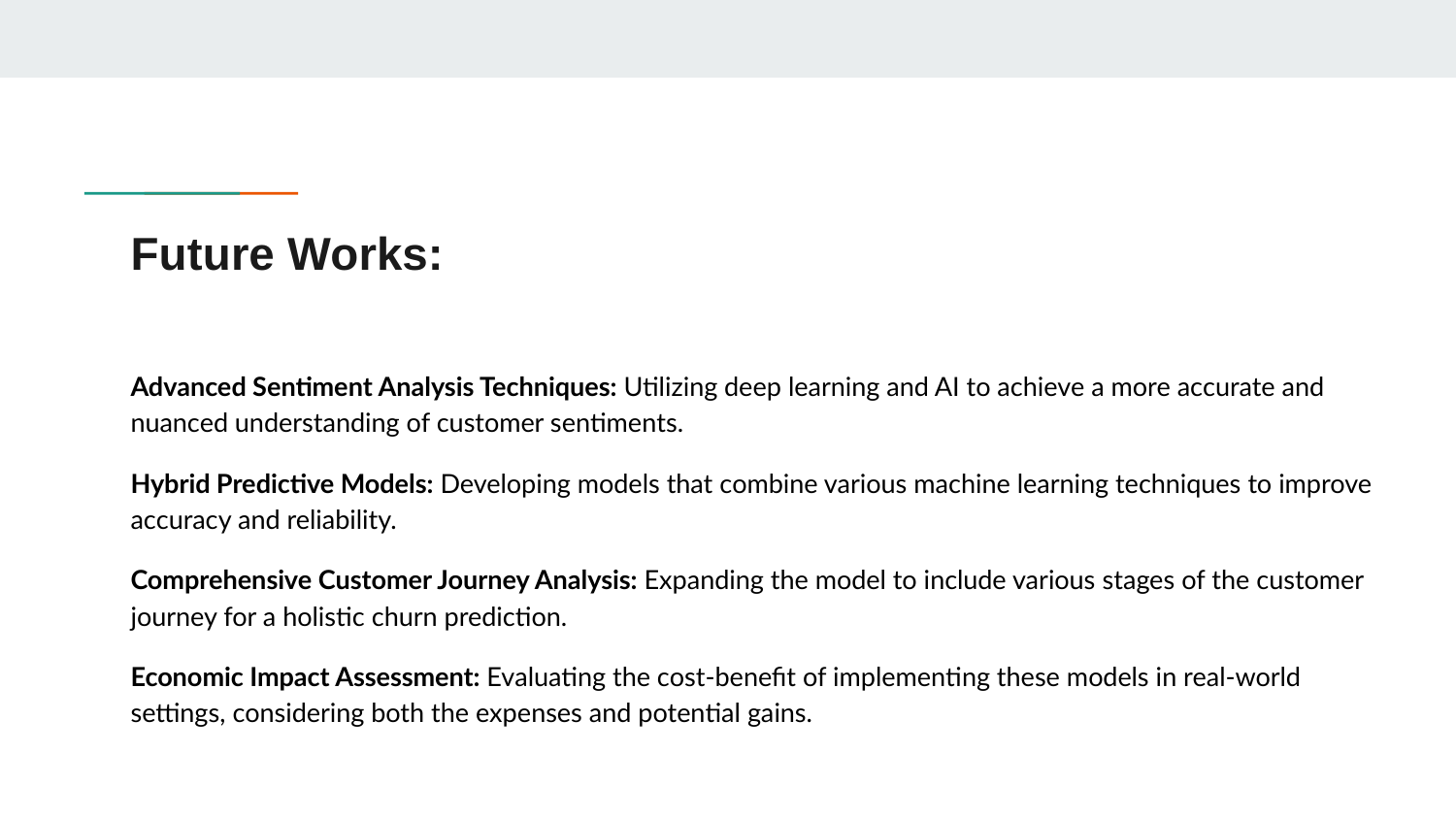

# Future Works:

Advanced Sentiment Analysis Techniques: Utilizing deep learning and AI to achieve a more accurate and nuanced understanding of customer sentiments.
Hybrid Predictive Models: Developing models that combine various machine learning techniques to improve accuracy and reliability.
Comprehensive Customer Journey Analysis: Expanding the model to include various stages of the customer journey for a holistic churn prediction.
Economic Impact Assessment: Evaluating the cost-benefit of implementing these models in real-world settings, considering both the expenses and potential gains.